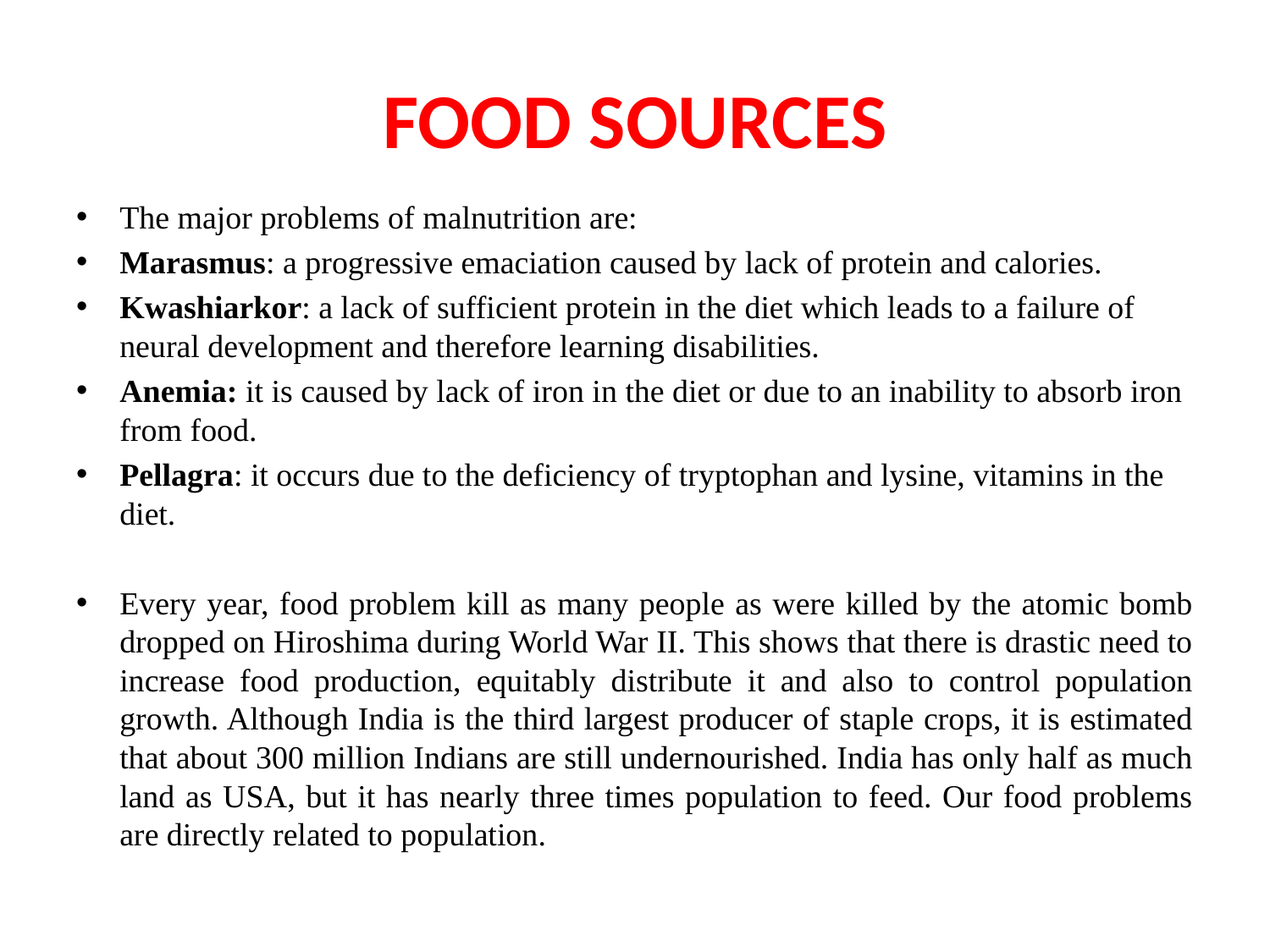

# FOOD SOURCES
The major problems of malnutrition are:
Marasmus: a progressive emaciation caused by lack of protein and calories.
Kwashiarkor: a lack of sufficient protein in the diet which leads to a failure of neural development and therefore learning disabilities.
Anemia: it is caused by lack of iron in the diet or due to an inability to absorb iron from food.
Pellagra: it occurs due to the deficiency of tryptophan and lysine, vitamins in the diet.

Every year, food problem kill as many people as were killed by the atomic bomb dropped on Hiroshima during World War II. This shows that there is drastic need to increase food production, equitably distribute it and also to control population growth. Although India is the third largest producer of staple crops, it is estimated that about 300 million Indians are still undernourished. India has only half as much land as USA, but it has nearly three times population to feed. Our food problems are directly related to population.